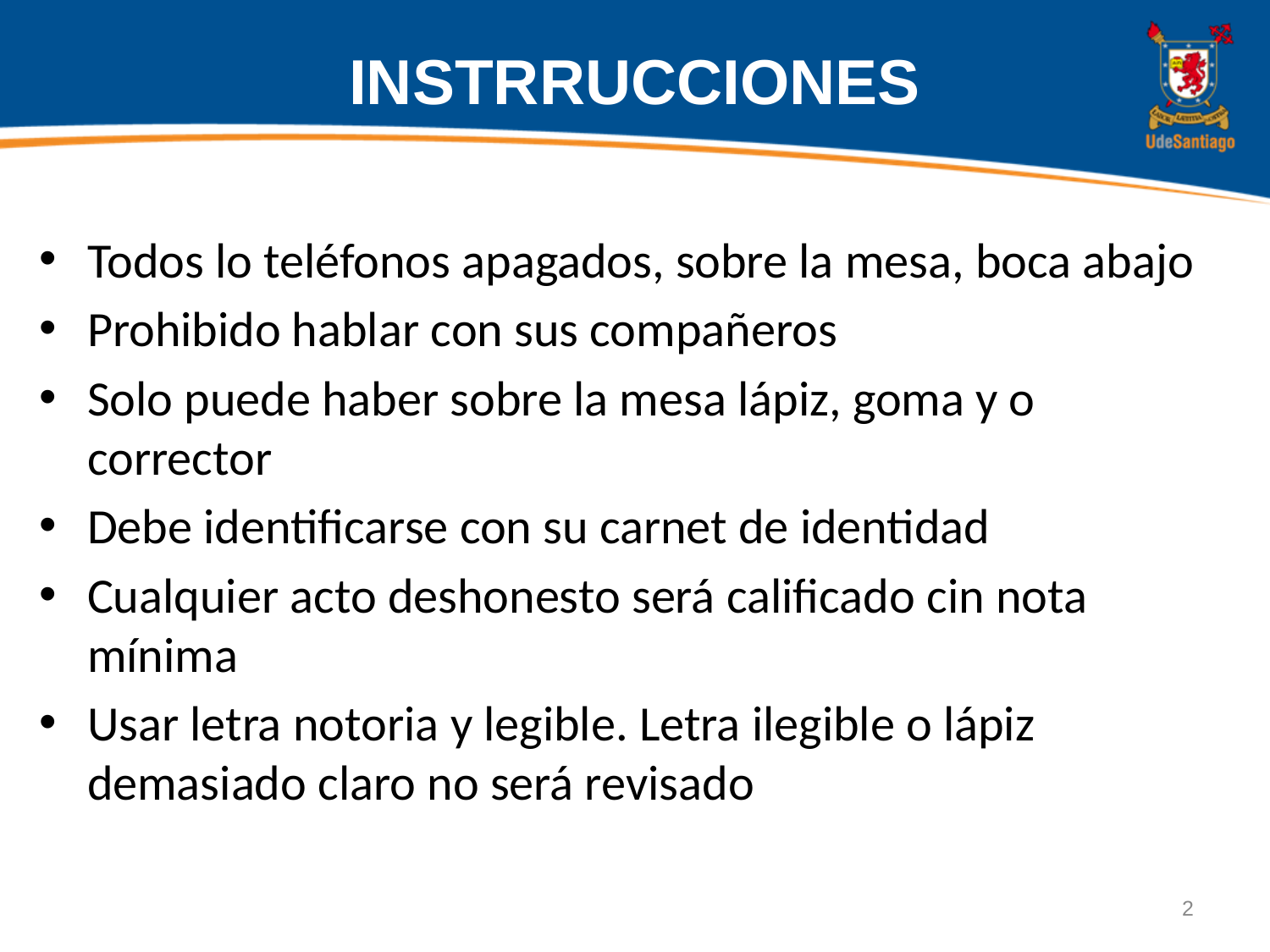

# INSTRRUCCIONES
Todos lo teléfonos apagados, sobre la mesa, boca abajo
Prohibido hablar con sus compañeros
Solo puede haber sobre la mesa lápiz, goma y o corrector
Debe identificarse con su carnet de identidad
Cualquier acto deshonesto será calificado cin nota mínima
Usar letra notoria y legible. Letra ilegible o lápiz demasiado claro no será revisado
2